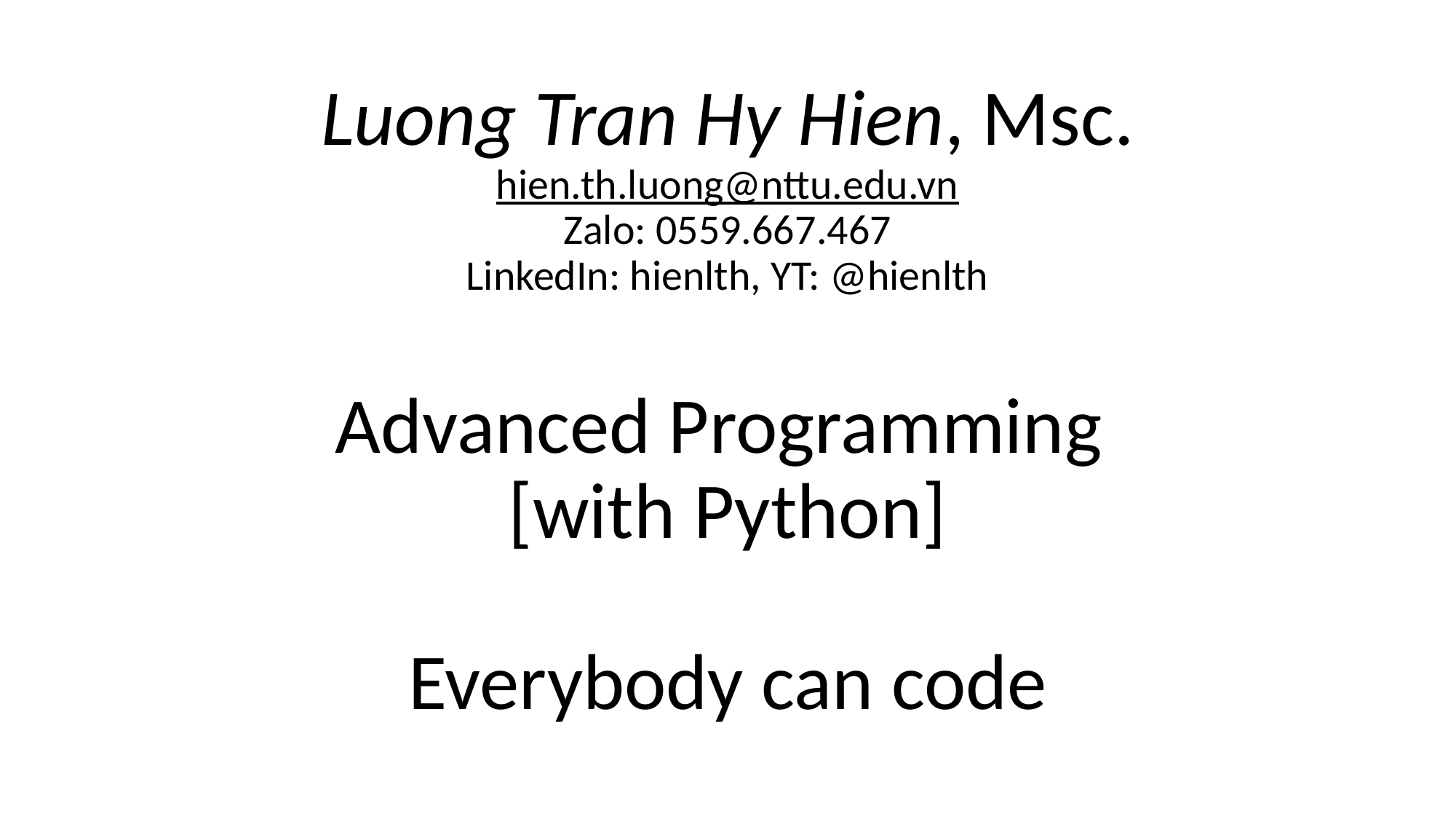

# Luong Tran Hy Hien, Msc. hien.th.luong@nttu.edu.vn Zalo: 0559.667.467 LinkedIn: hienlth, YT: @hienlth Advanced Programming [with Python] Everybody can code